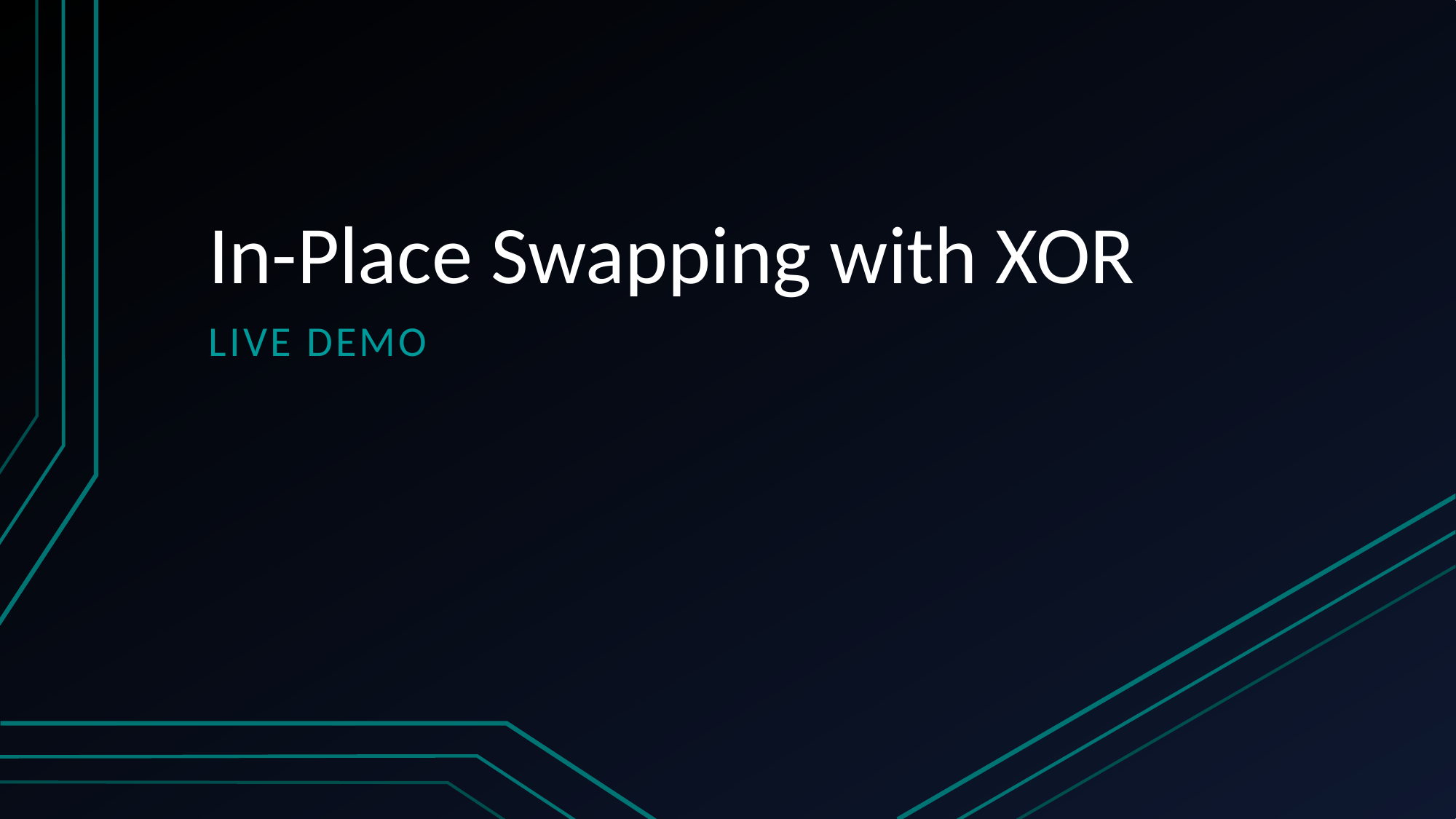

# In-Place Swapping with XOR
Live Demo